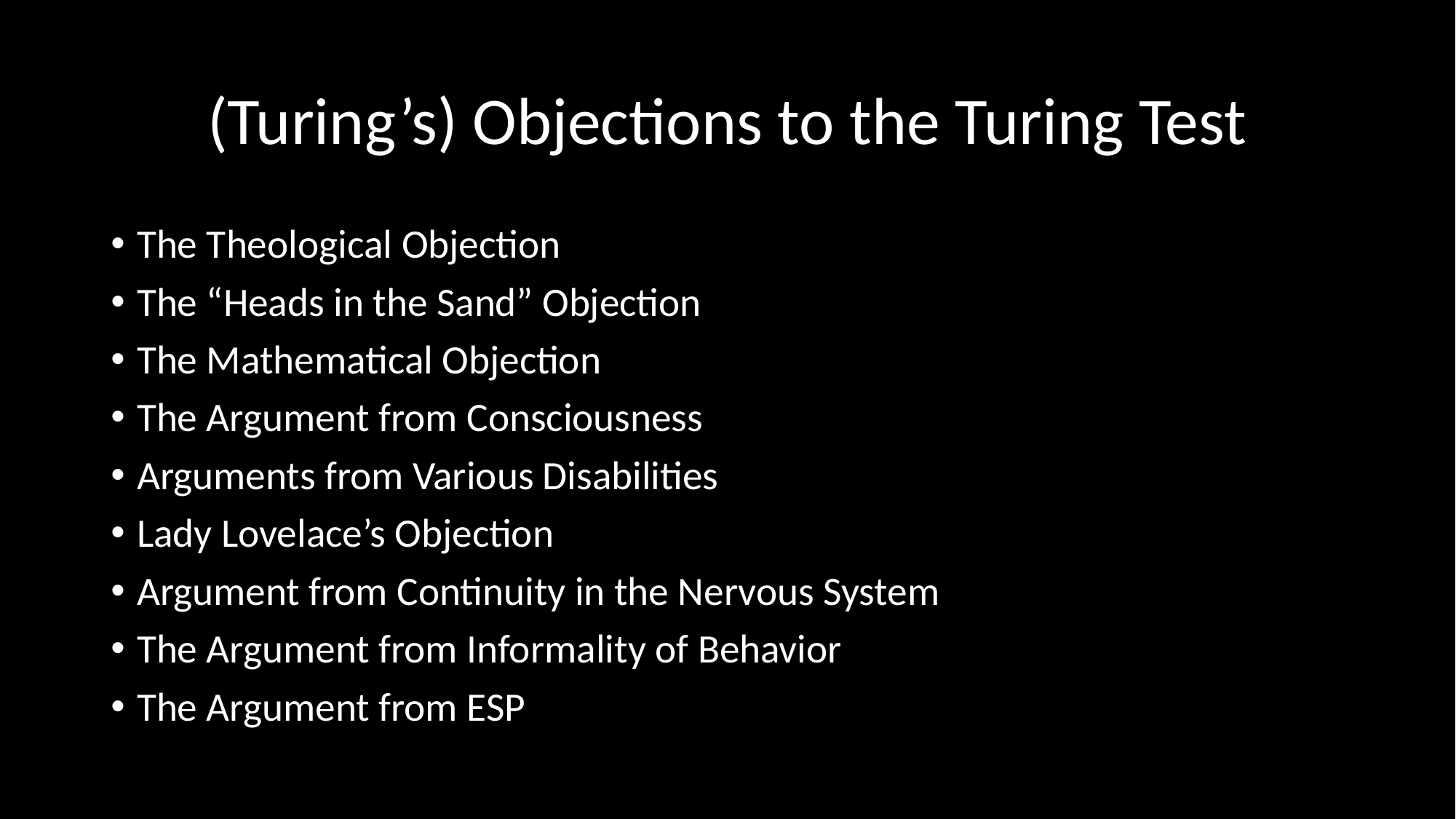

# (Turing’s) Objections to the Turing Test
The Theological Objection
The “Heads in the Sand” Objection
The Mathematical Objection
The Argument from Consciousness
Arguments from Various Disabilities
Lady Lovelace’s Objection
Argument from Continuity in the Nervous System
The Argument from Informality of Behavior
The Argument from ESP